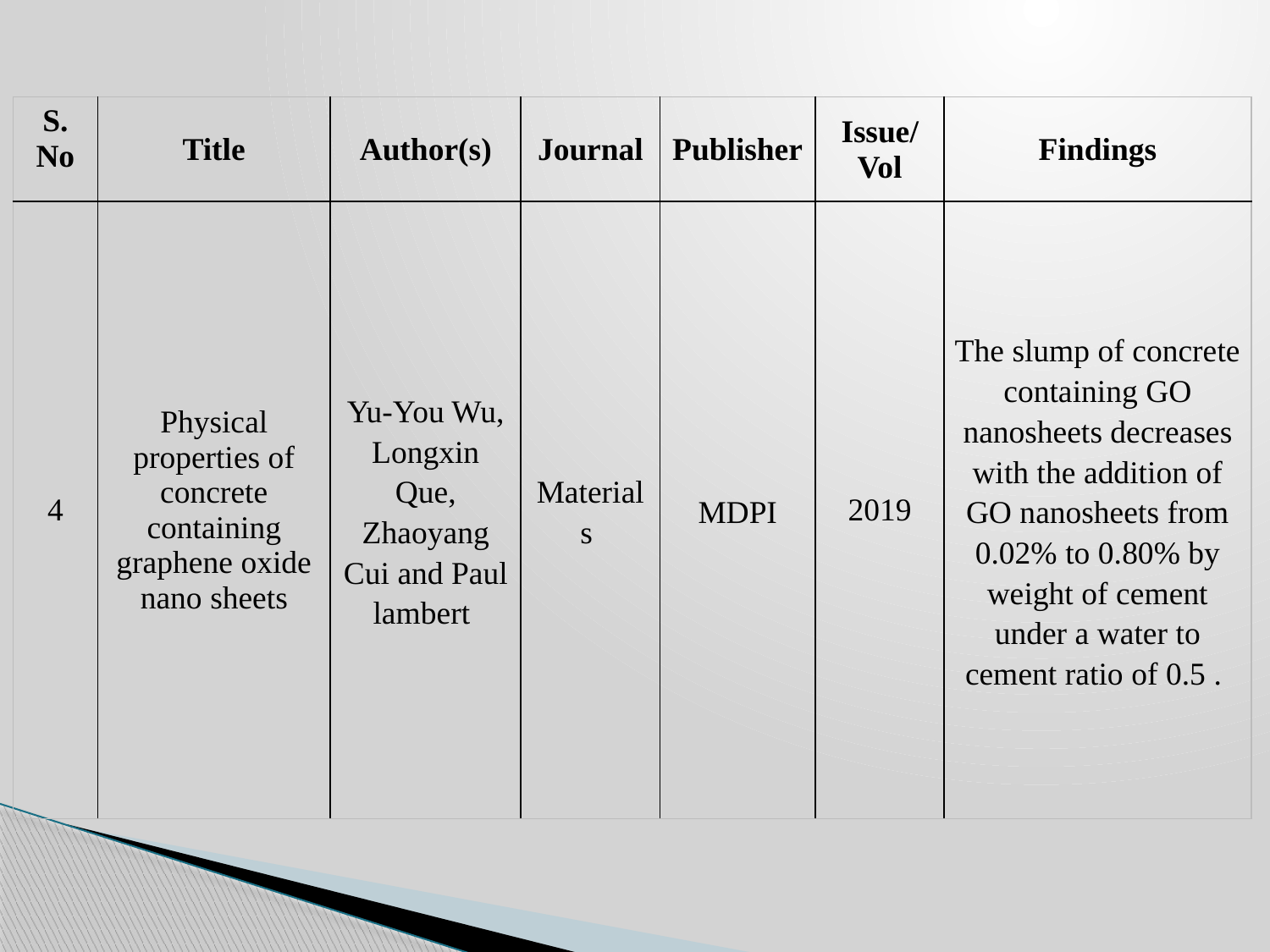

| S. No | Title | Author(s) | Journal | Publisher | Issue/ Vol | Findings |
| --- | --- | --- | --- | --- | --- | --- |
| 4 | Physical properties of concrete containing graphene oxide nano sheets | Yu-You Wu, Longxin Que, Zhaoyang Cui and Paul lambert | Materials | MDPI | 2019 | The slump of concrete containing GO nanosheets decreases with the addition of GO nanosheets from 0.02% to 0.80% by weight of cement under a water to cement ratio of 0.5 . |